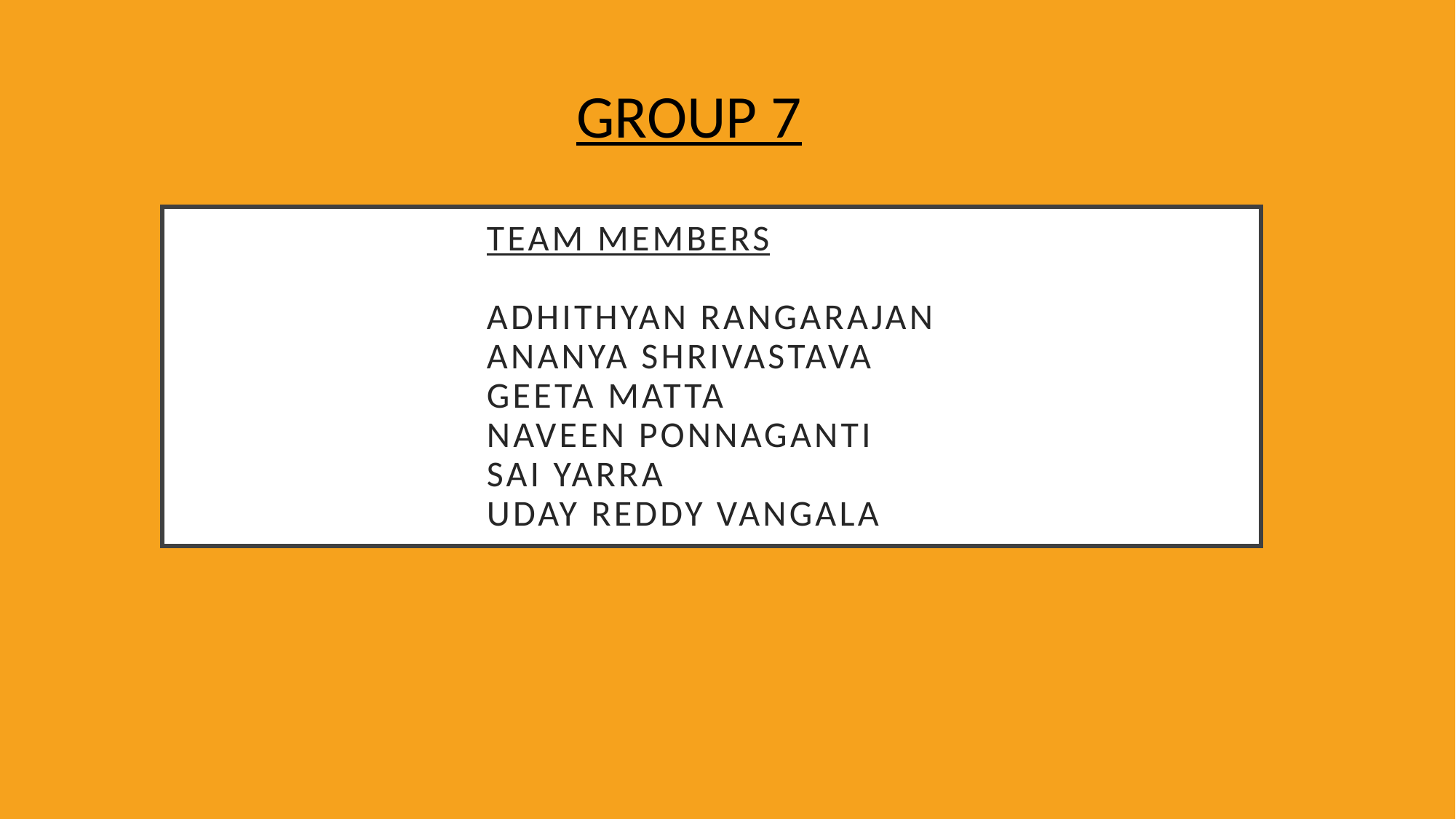

GROUP 7
# Team members Adhithyan Rangarajan Ananya Shrivastava Geeta Matta Naveen Ponnaganti Sai Yarra Uday Reddy Vangala